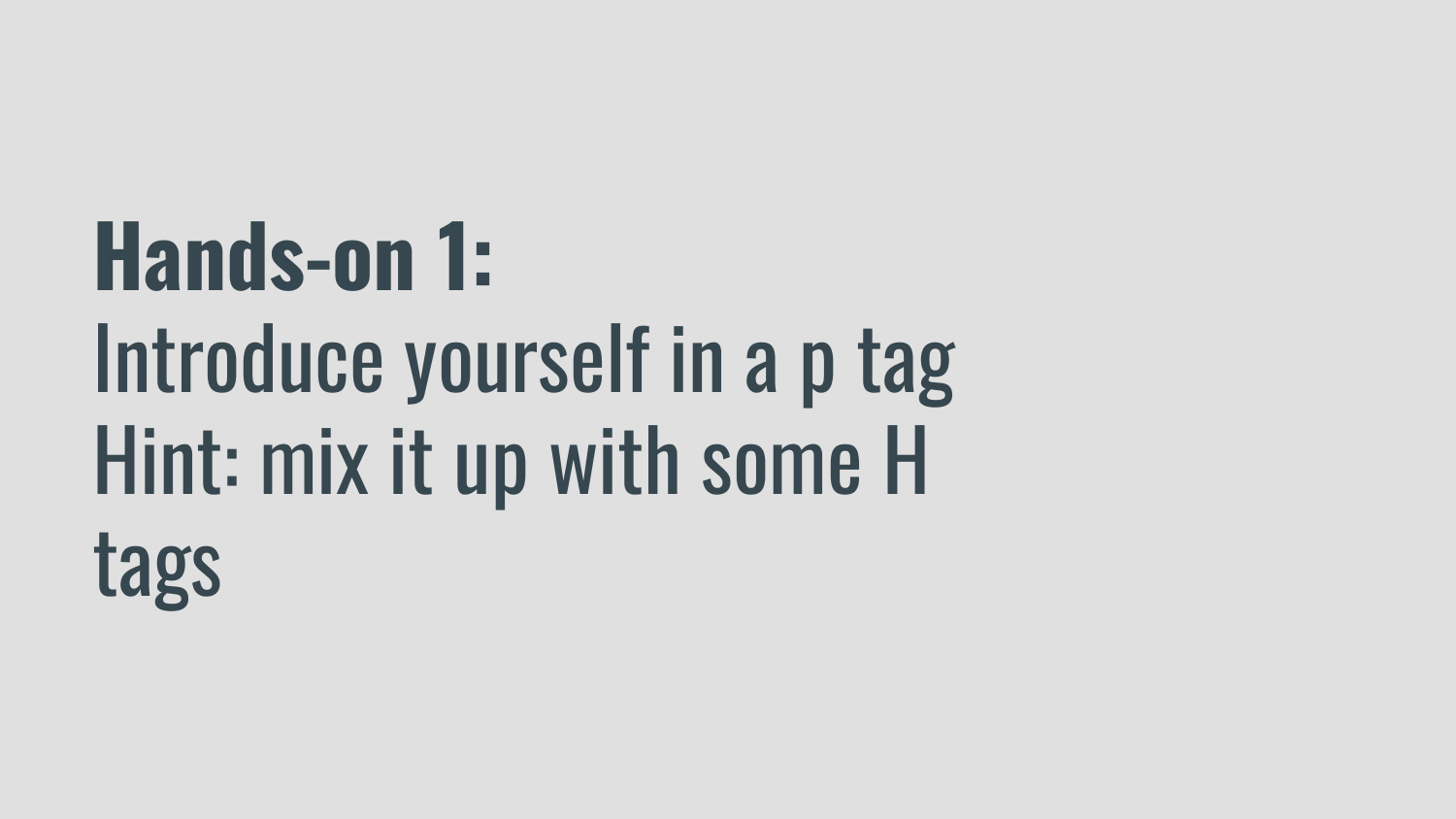

# Hands-on 1:
Introduce yourself in a p tag
Hint: mix it up with some H tags